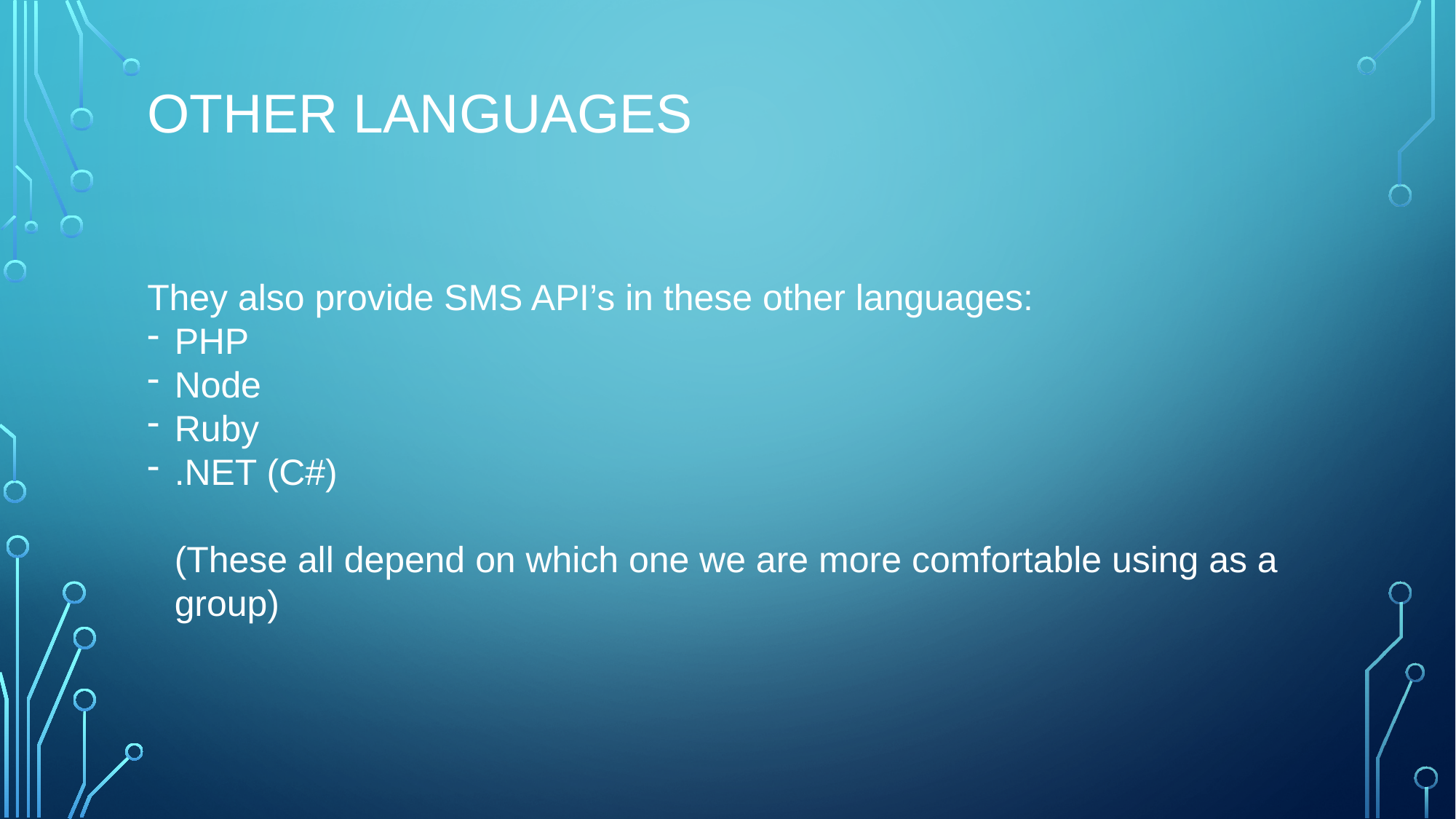

# Other languages
They also provide SMS API’s in these other languages:
PHP
Node
Ruby
.NET (C#)
(These all depend on which one we are more comfortable using as a group)